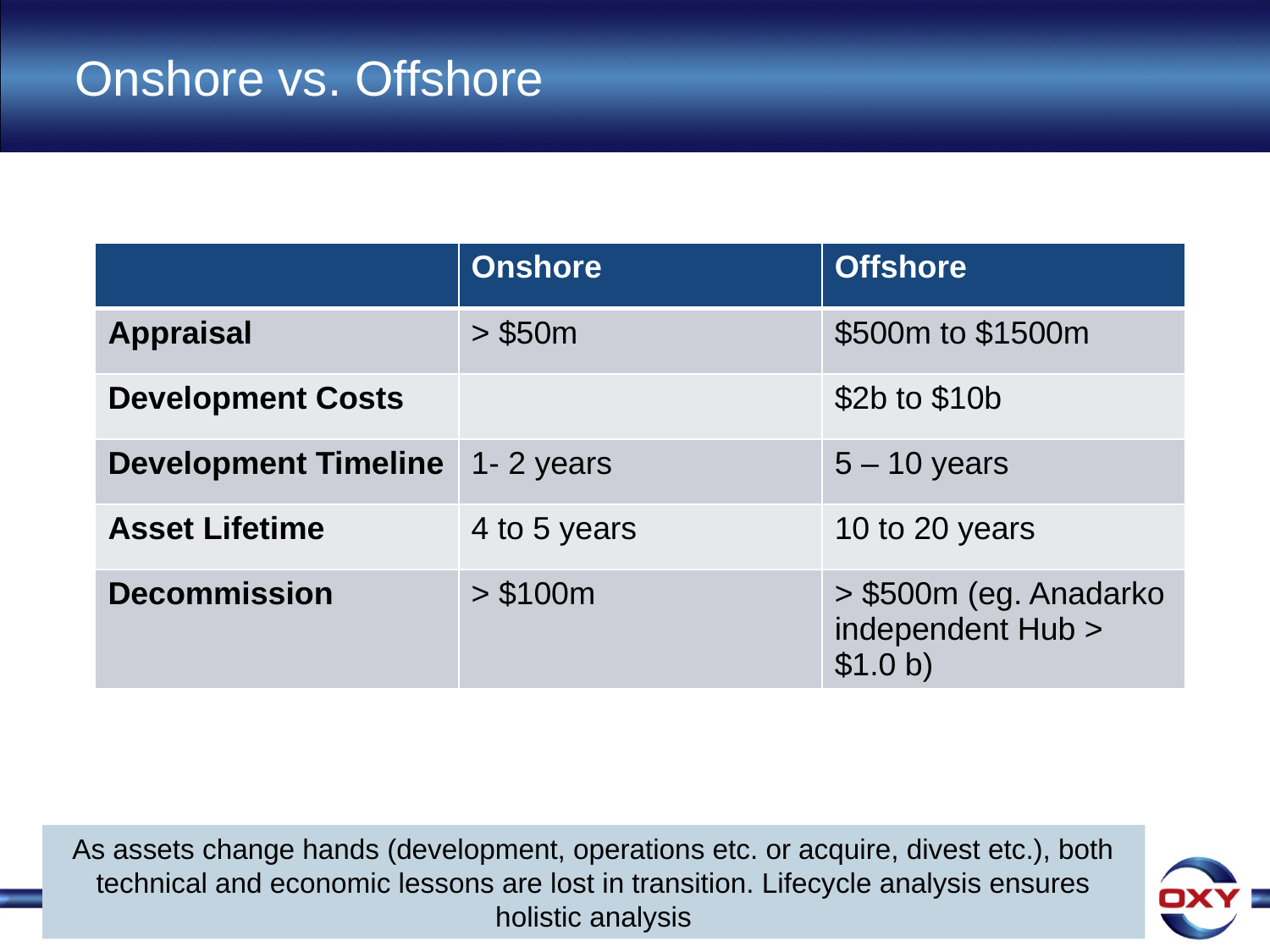

# Onshore vs. Offshore
|  | Onshore | Offshore |
| --- | --- | --- |
| Appraisal | > $50m | $500m to $1500m |
| Development Costs |  | $2b to $10b |
| Development Timeline | 1- 2 years | 5 – 10 years |
| Asset Lifetime | 4 to 5 years | 10 to 20 years |
| Decommission | > $100m | > $500m (eg. Anadarko independent Hub > $1.0 b) |
As assets change hands (development, operations etc. or acquire, divest etc.), both technical and economic lessons are lost in transition. Lifecycle analysis ensures holistic analysis